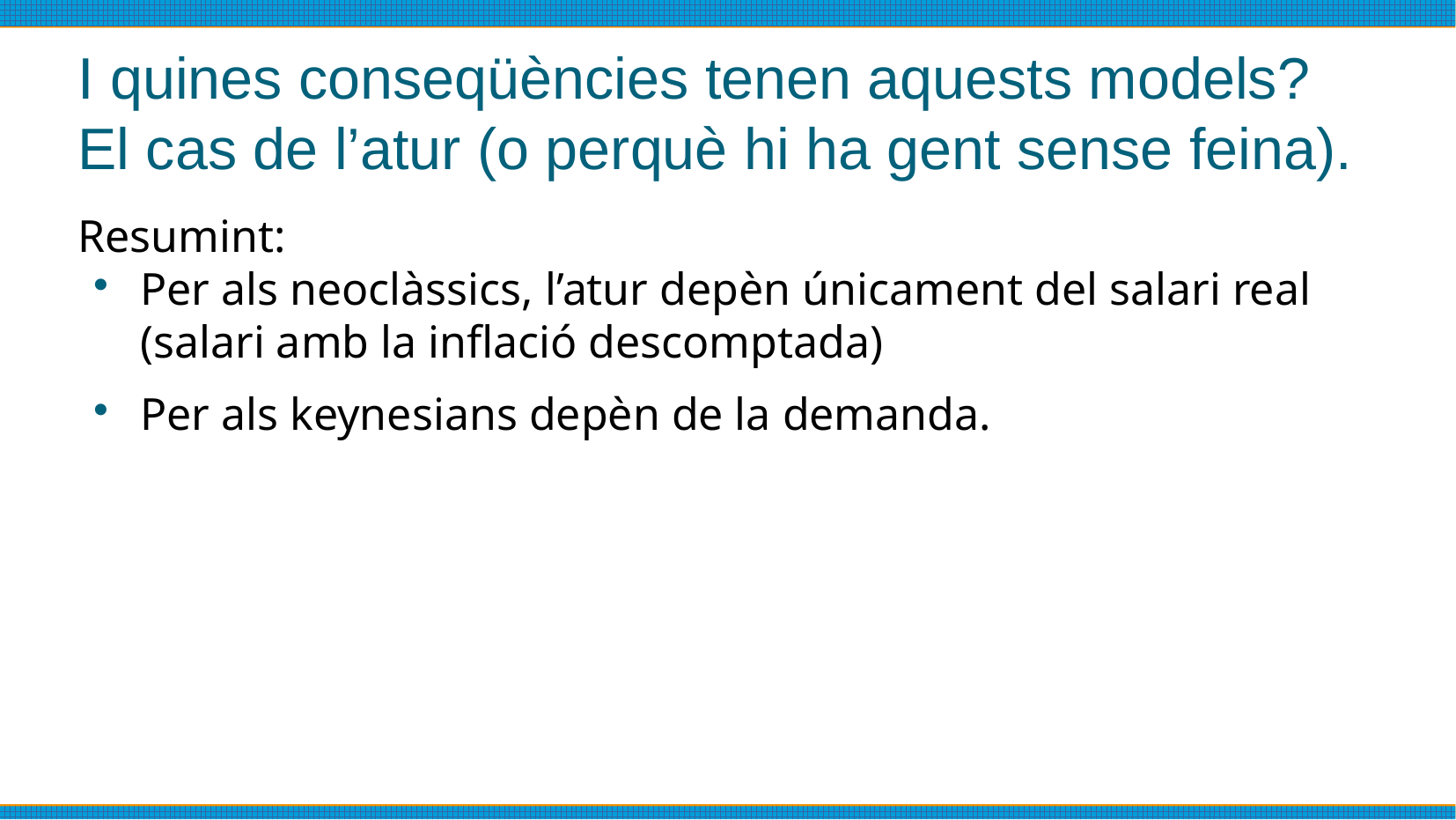

# I quines conseqüències tenen aquests models? El cas de l’atur (o perquè hi ha gent sense feina).
Resumint:
Per als neoclàssics, l’atur depèn únicament del salari real (salari amb la inflació descomptada)
Per als keynesians depèn de la demanda.